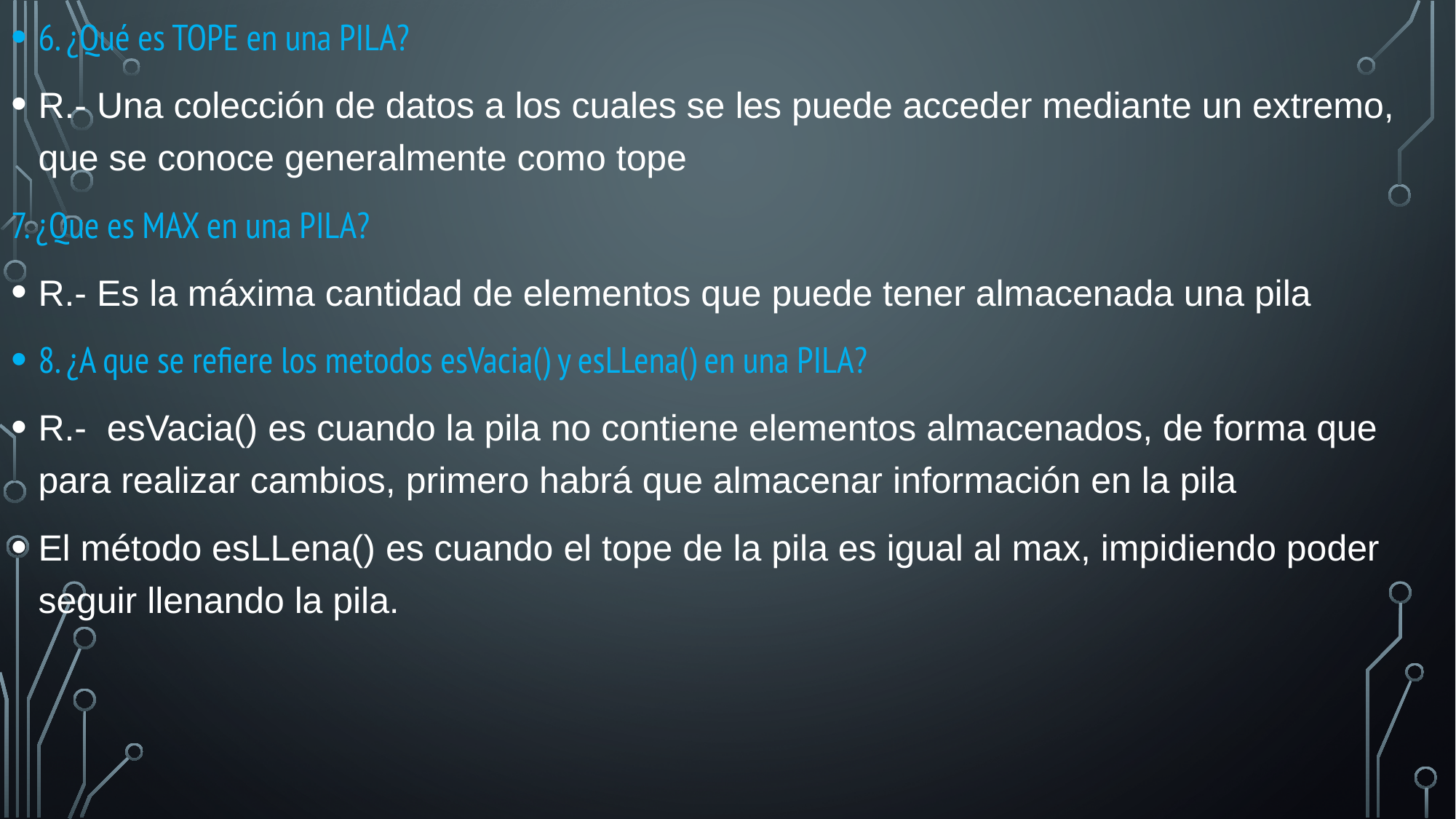

6. ¿Qué es TOPE en una PILA?
R.- Una colección de datos a los cuales se les puede acceder mediante un extremo, que se conoce generalmente como tope
7. ¿Que es MAX en una PILA?
R.- Es la máxima cantidad de elementos que puede tener almacenada una pila
8. ¿A que se refiere los metodos esVacia() y esLLena() en una PILA?
R.-  esVacia() es cuando la pila no contiene elementos almacenados, de forma que para realizar cambios, primero habrá que almacenar información en la pila
El método esLLena() es cuando el tope de la pila es igual al max, impidiendo poder seguir llenando la pila.